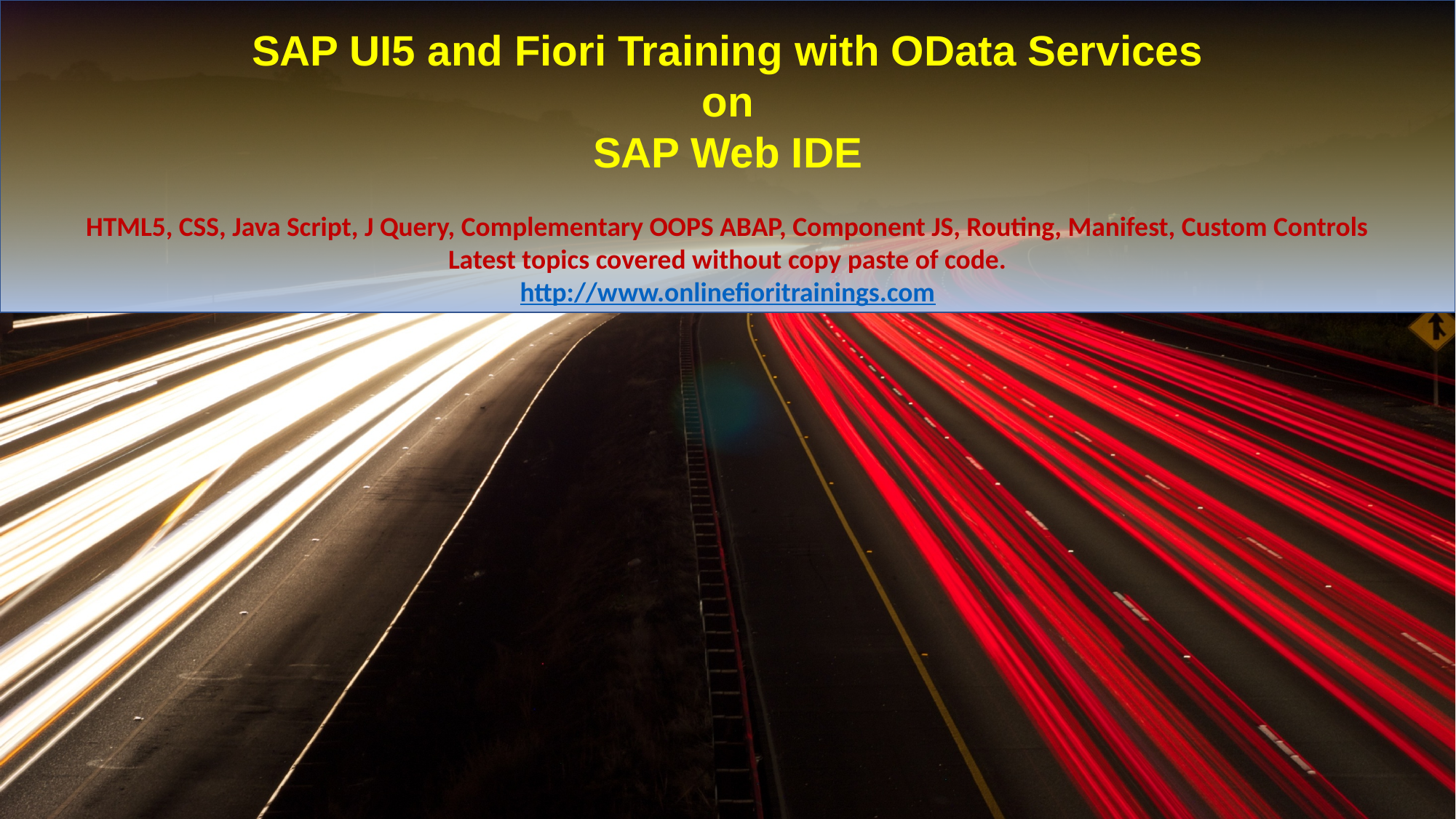

SAP UI5 and Fiori Training with OData Services
on
SAP Web IDE

HTML5, CSS, Java Script, J Query, Complementary OOPS ABAP, Component JS, Routing, Manifest, Custom Controls
Latest topics covered without copy paste of code.
http://www.onlinefioritrainings.com